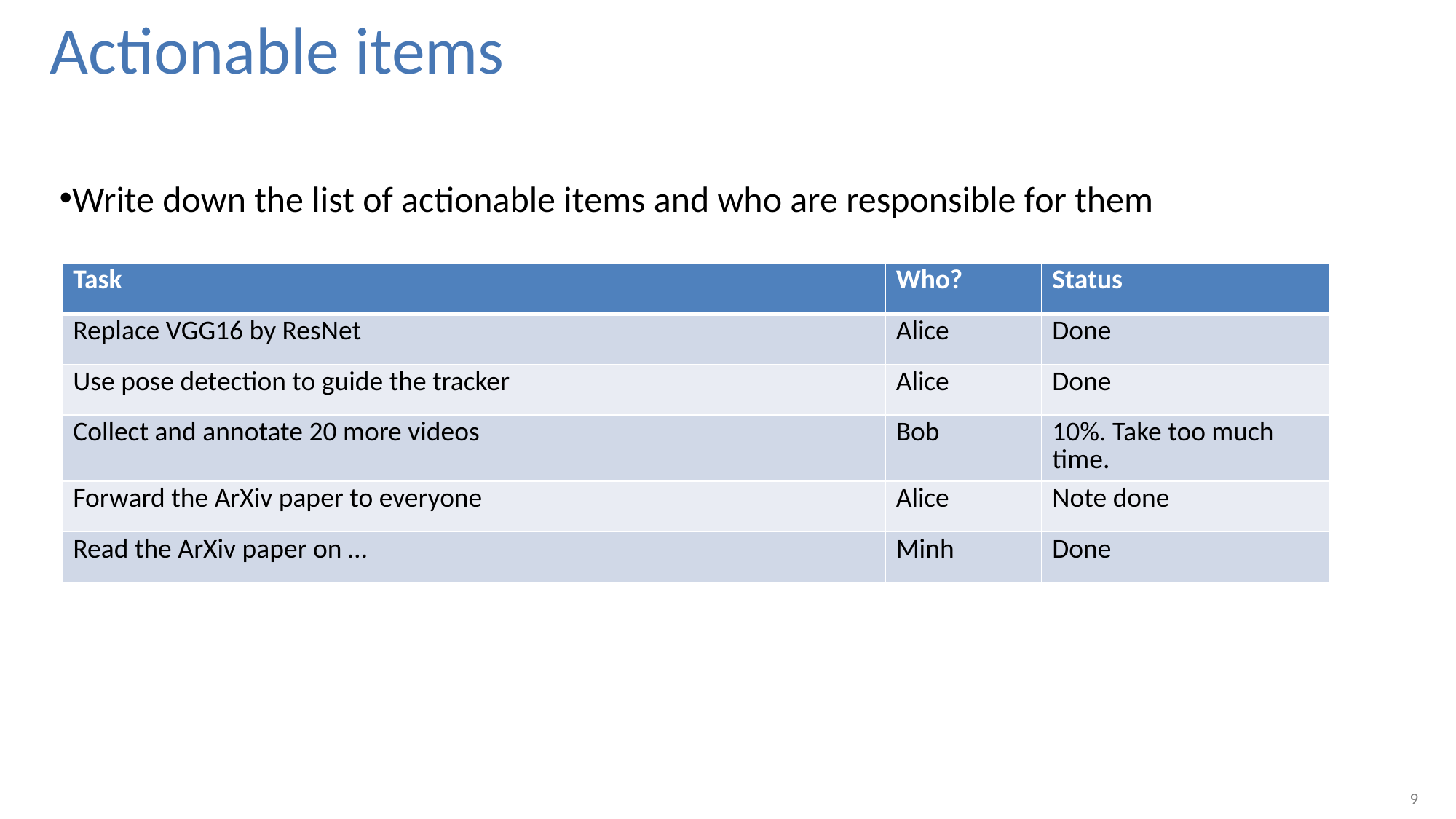

# Actionable items
Write down the list of actionable items and who are responsible for them
| Task | Who? | Status |
| --- | --- | --- |
| Replace VGG16 by ResNet | Alice | Done |
| Use pose detection to guide the tracker | Alice | Done |
| Collect and annotate 20 more videos | Bob | 10%. Take too much time. |
| Forward the ArXiv paper to everyone | Alice | Note done |
| Read the ArXiv paper on … | Minh | Done |
9